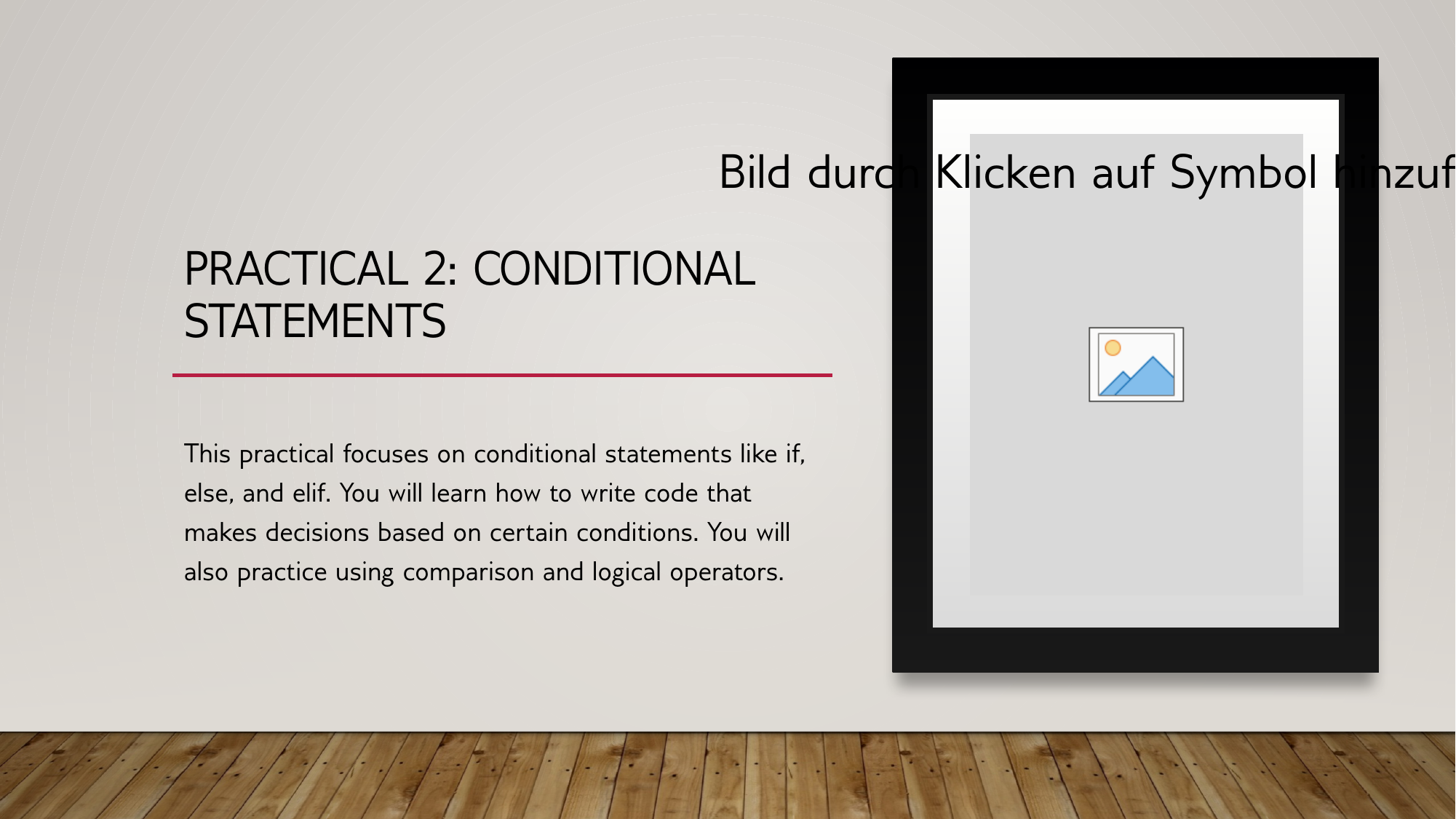

# Practical 2: Conditional Statements

This practical focuses on conditional statements like if, else, and elif. You will learn how to write code that makes decisions based on certain conditions. You will also practice using comparison and logical operators.